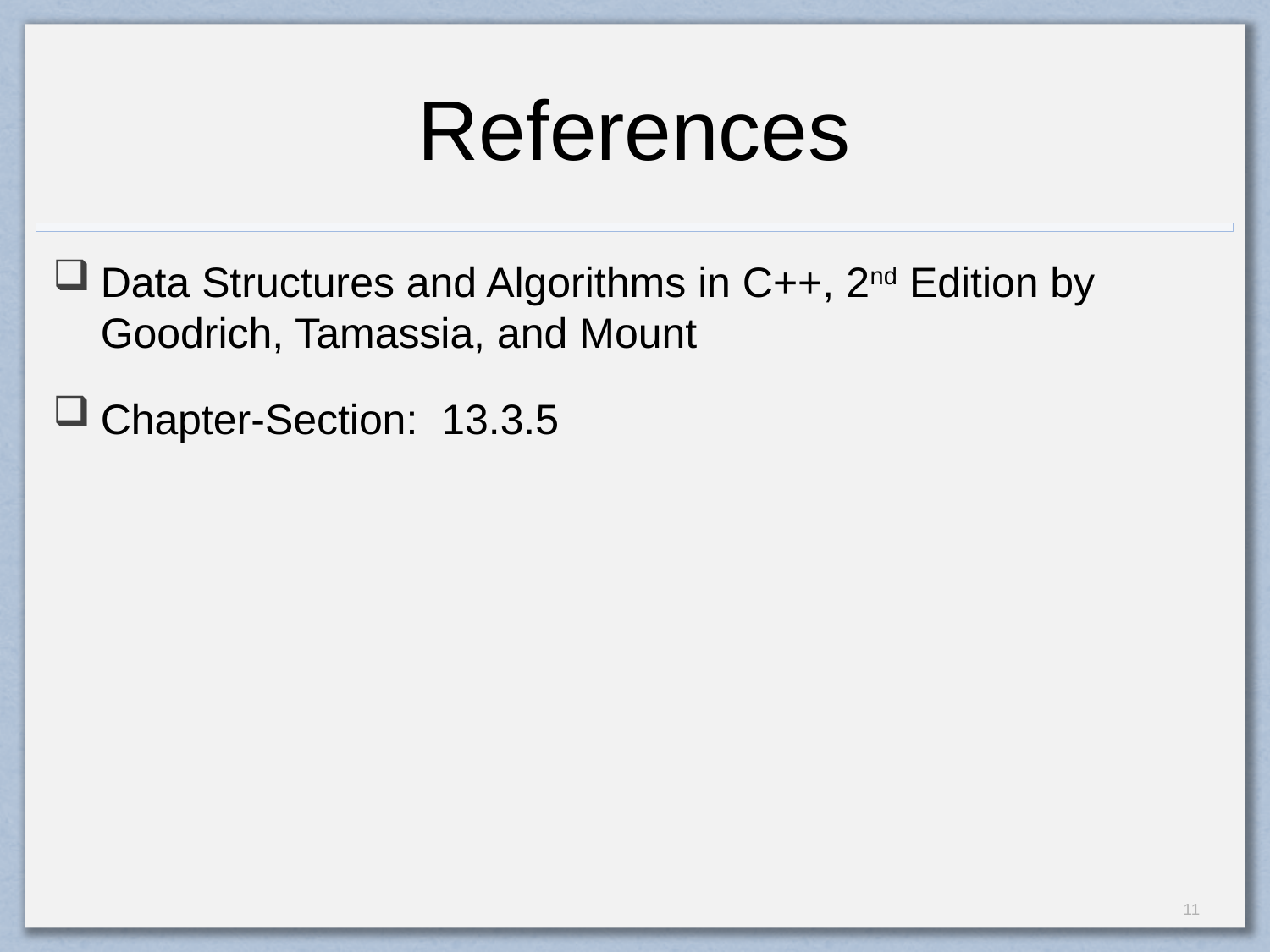

# References
Data Structures and Algorithms in C++, 2nd Edition by Goodrich, Tamassia, and Mount
Chapter-Section:  13.3.5

11